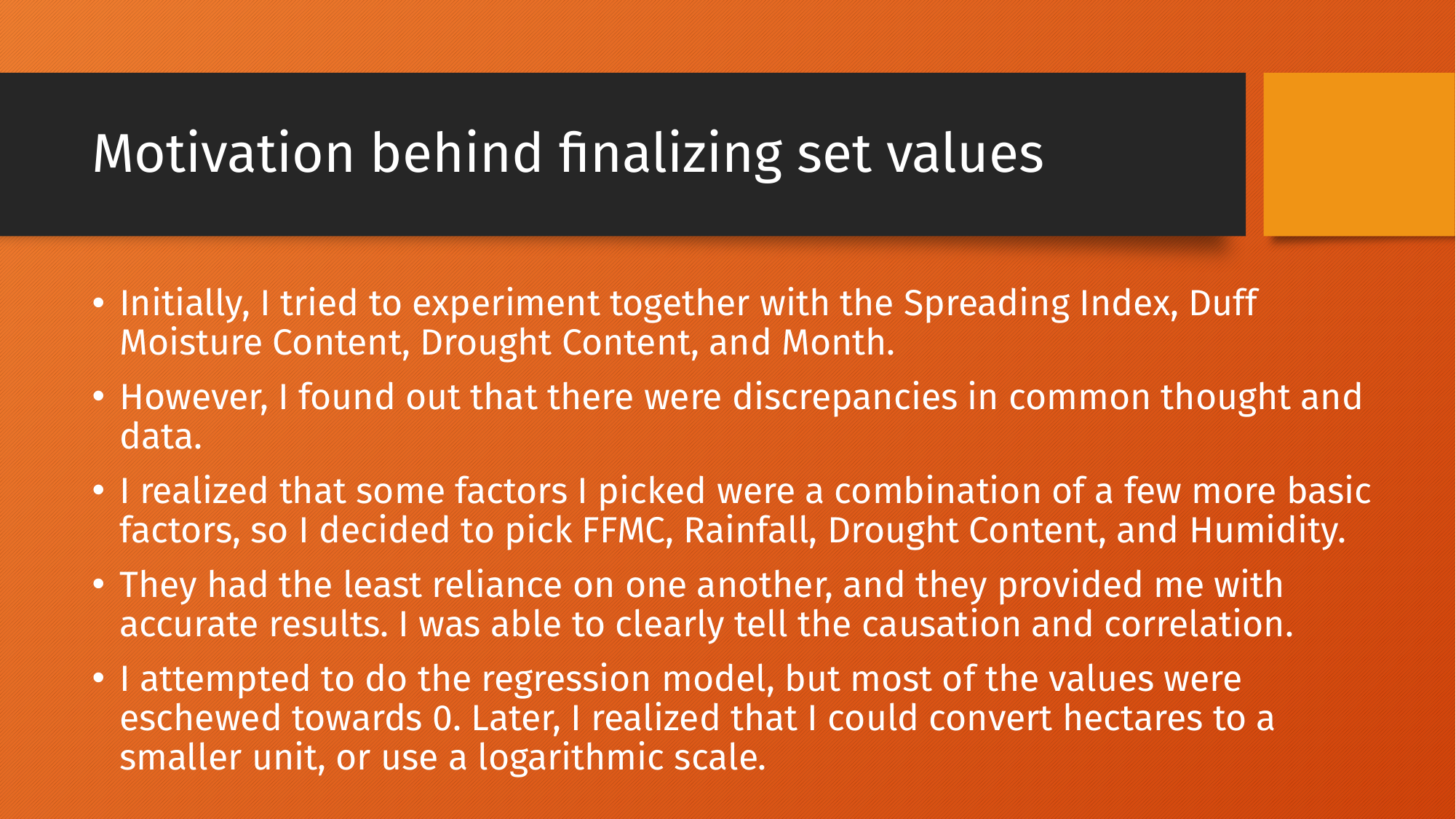

# Motivation behind finalizing set values
Initially, I tried to experiment together with the Spreading Index, Duff Moisture Content, Drought Content, and Month.
However, I found out that there were discrepancies in common thought and data.
I realized that some factors I picked were a combination of a few more basic factors, so I decided to pick FFMC, Rainfall, Drought Content, and Humidity.
They had the least reliance on one another, and they provided me with accurate results. I was able to clearly tell the causation and correlation.
I attempted to do the regression model, but most of the values were eschewed towards 0. Later, I realized that I could convert hectares to a smaller unit, or use a logarithmic scale.